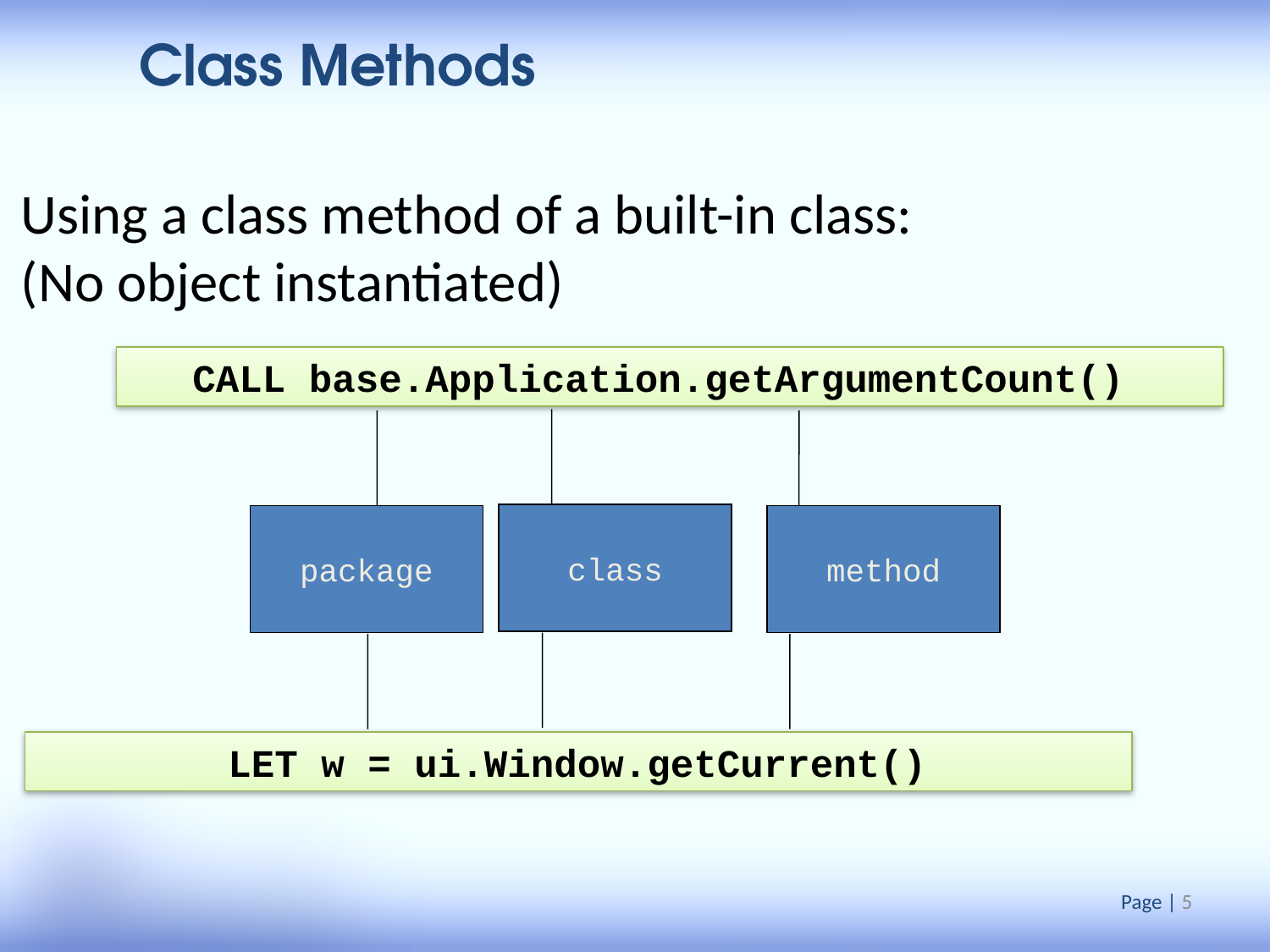

Class Methods
Using a class method of a built-in class:
(No object instantiated)
CALL base.Application.getArgumentCount()

class
package
method

	LET w = ui.Window.getCurrent()